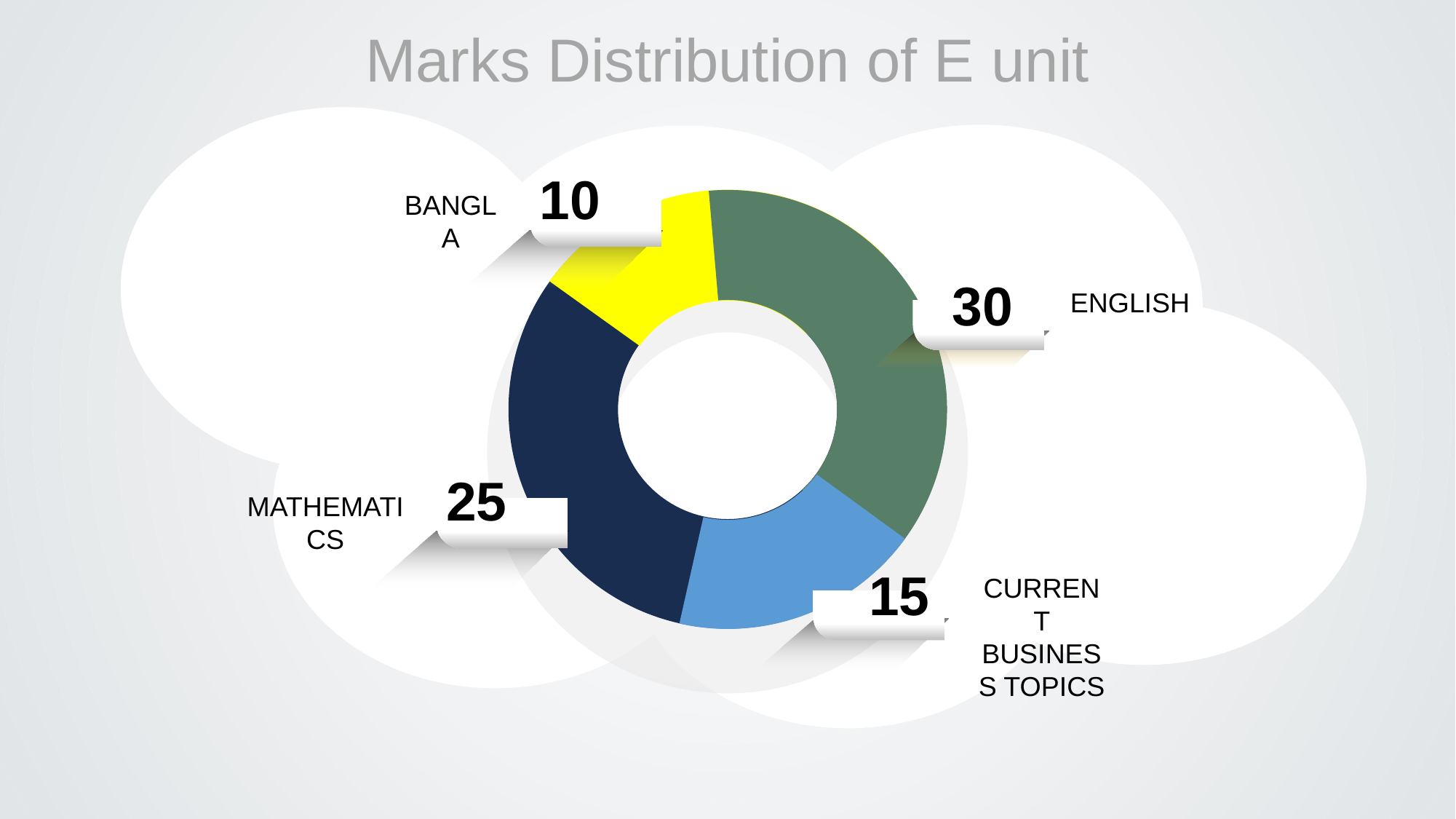

Marks Distribution of E unit

10
BANGLA

30
ENGLISH

25
MATHEMATICS

15
CURRENT BUSINESS TOPICS